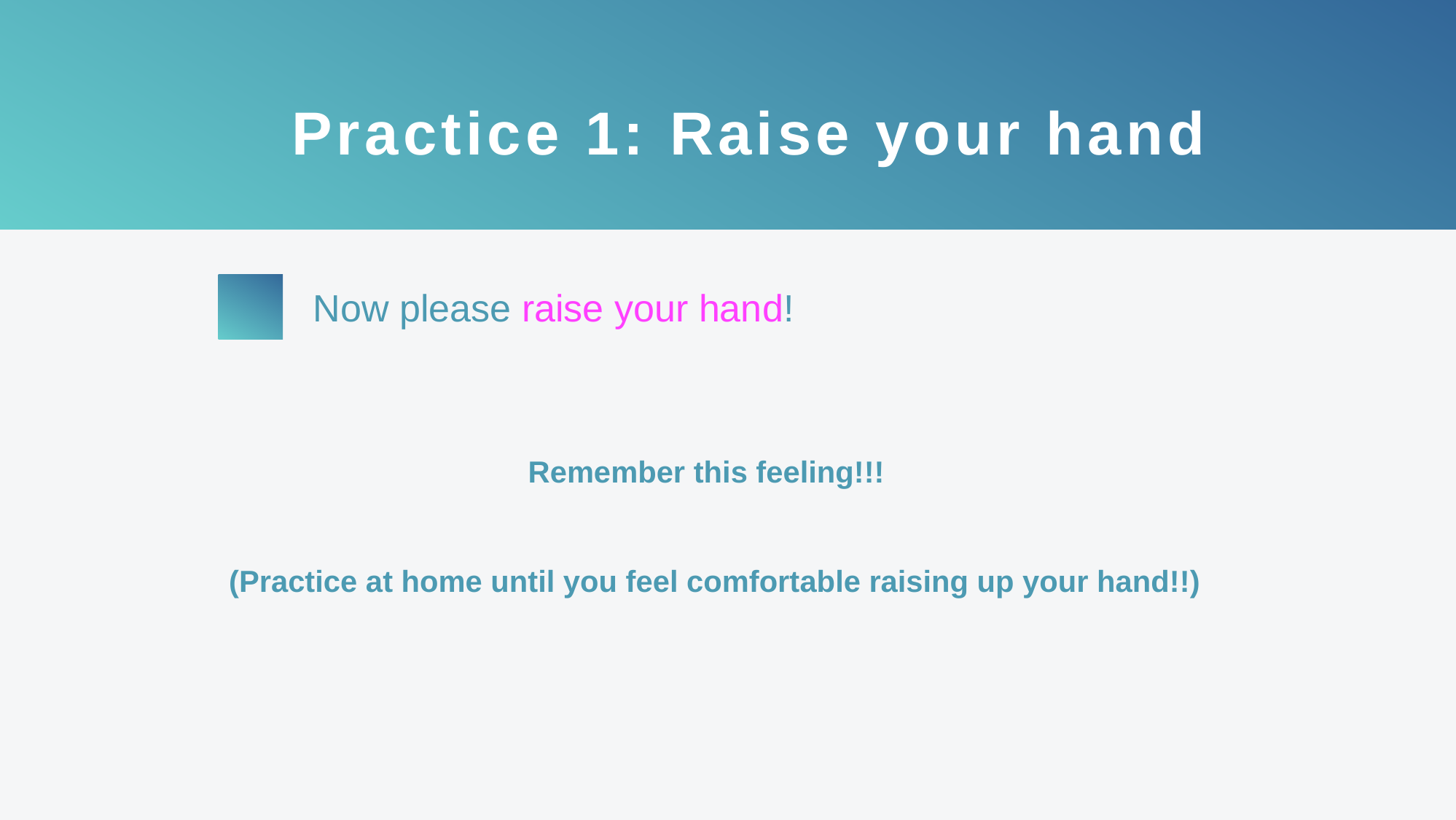

Practice 1: Raise your hand

1

Now please raise your hand!
Remember this feeling!!!

 (Practice at home until you feel comfortable raising up your hand!!)